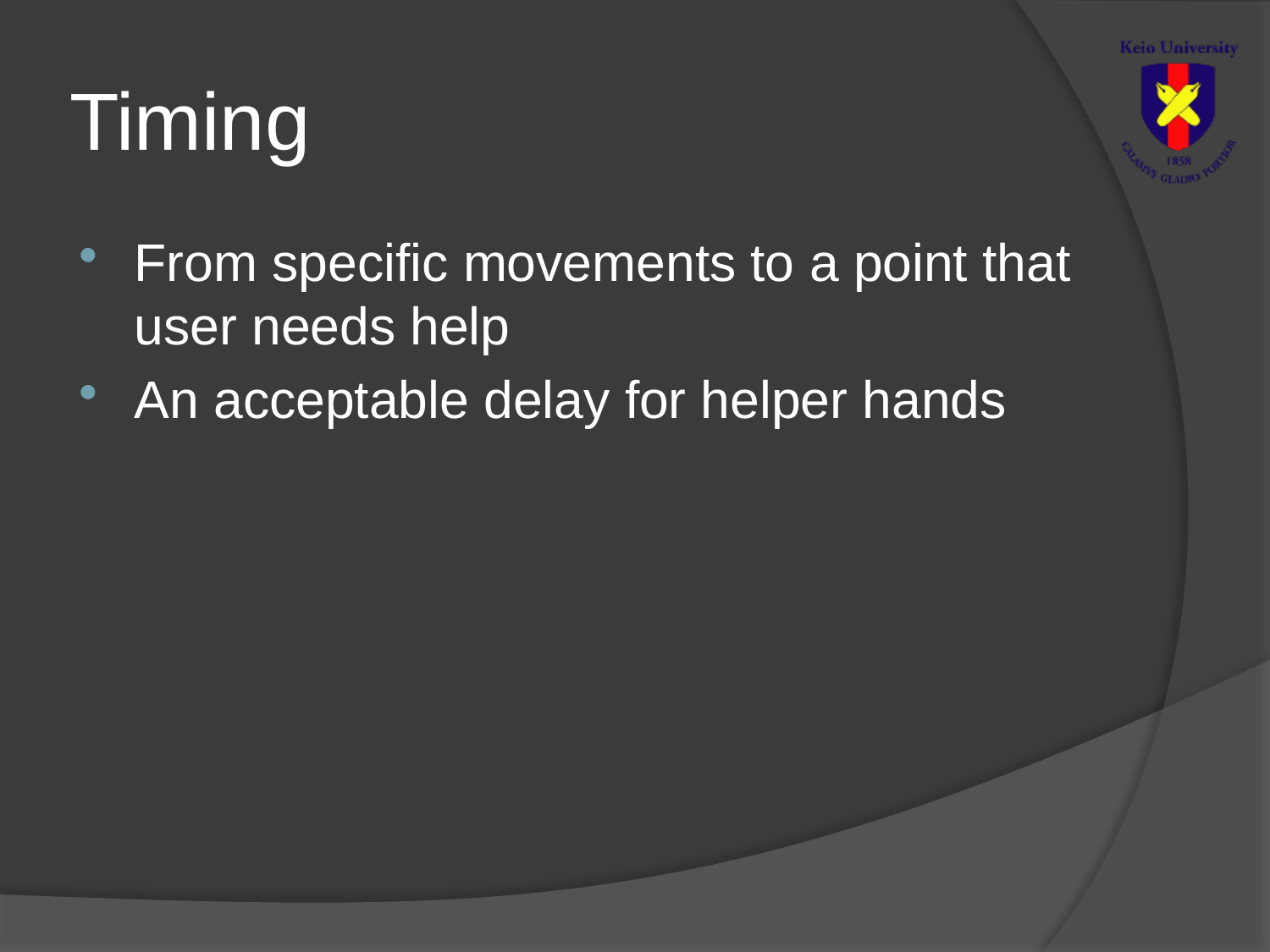

# Timing
From specific movements to a point that user needs help
An acceptable delay for helper hands